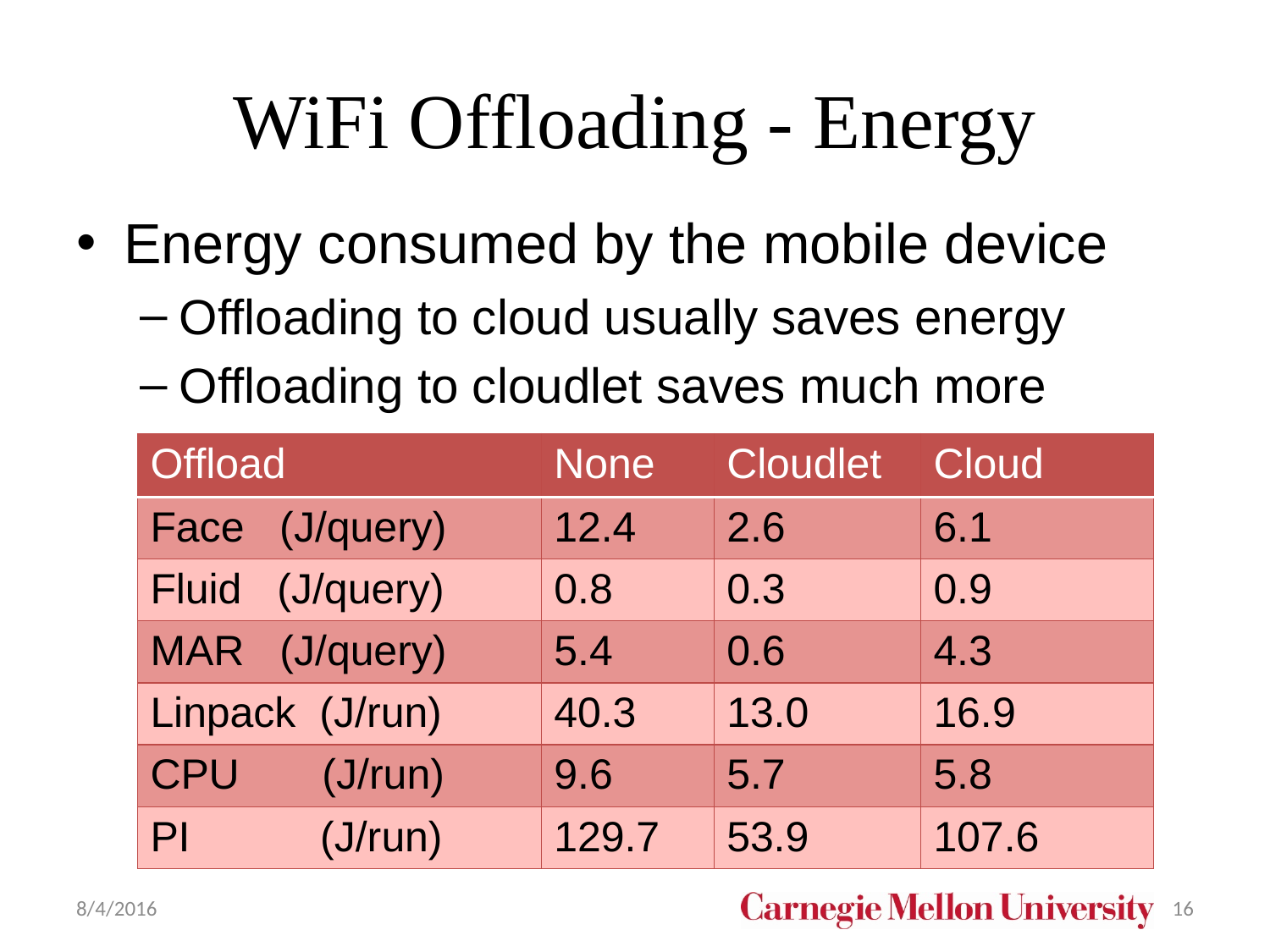

# WiFi Offloading - Energy
Energy consumed by the mobile device
Offloading to cloud usually saves energy
Offloading to cloudlet saves much more
| Offload | None | Cloudlet | Cloud |
| --- | --- | --- | --- |
| Face (J/query) | 12.4 |  | 6.1 |
| Fluid (J/query) | 0.8 |  | 0.9 |
| MAR (J/query) | 5.4 |  | 4.3 |
| Linpack (J/run) | 40.3 |  | 16.9 |
| CPU (J/run) | 9.6 |  | 5.8 |
| PI (J/run) | 129.7 |  | 107.6 |
| Offload | None | Cloudlet | Cloud |
| --- | --- | --- | --- |
| Face (J/query) | 12.4 | 2.6 | 6.1 |
| Fluid (J/query) | 0.8 | 0.3 | 0.9 |
| MAR (J/query) | 5.4 | 0.6 | 4.3 |
| Linpack (J/run) | 40.3 | 13.0 | 16.9 |
| CPU (J/run) | 9.6 | 5.7 | 5.8 |
| PI (J/run) | 129.7 | 53.9 | 107.6 |
8/4/2016
16